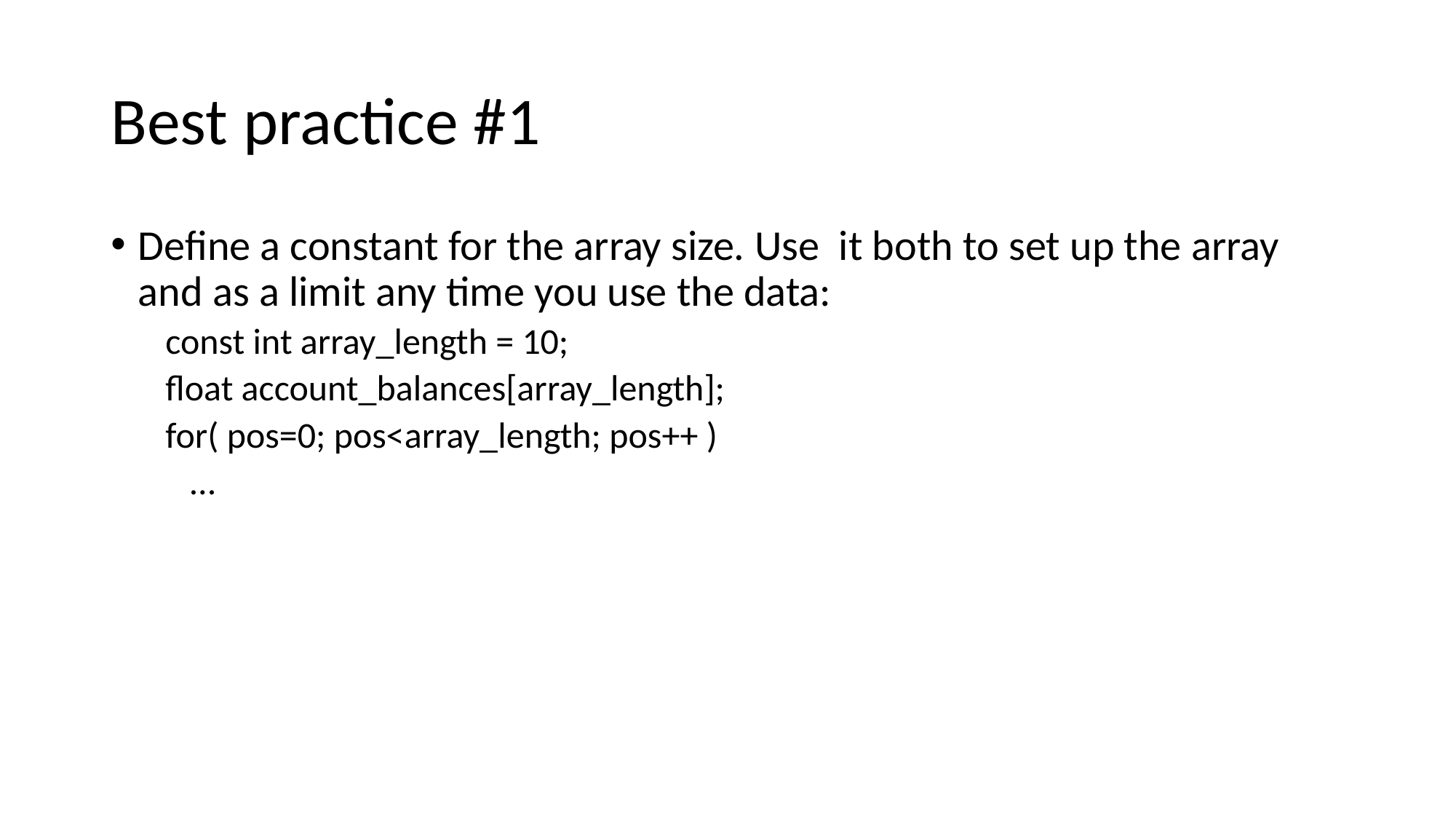

# Best practice #1
Define a constant for the array size. Use  it both to set up the array and as a limit any time you use the data:
const int array_length = 10;
float account_balances[array_length];
for( pos=0; pos<array_length; pos++ )
   …